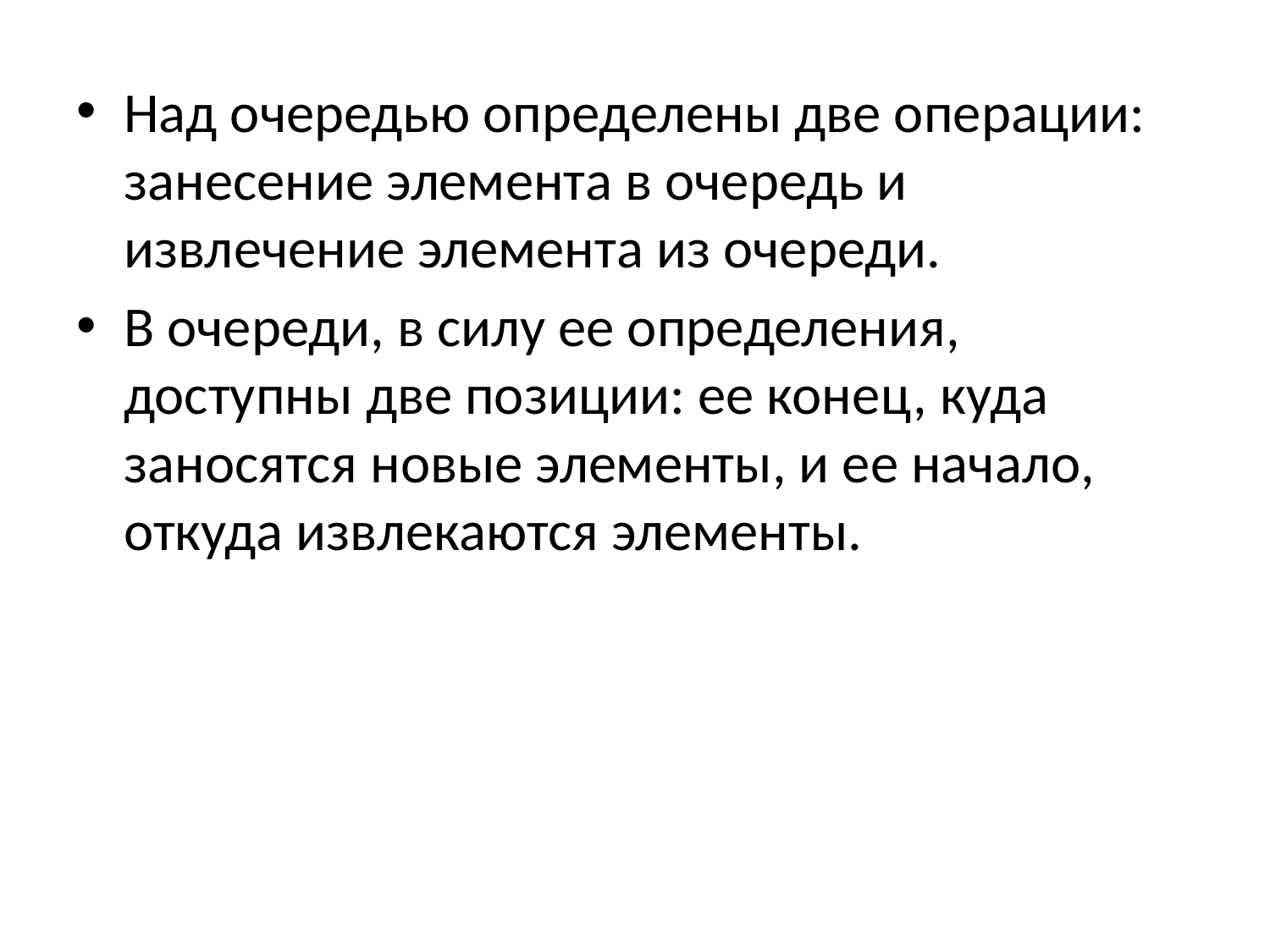

Над очередью определены две операции: занесение элемента в очередь и извлечение элемента из очереди.
В очереди, в силу ее определения, доступны две позиции: ее конец, куда заносятся новые элементы, и ее начало, откуда извлекаются элементы.